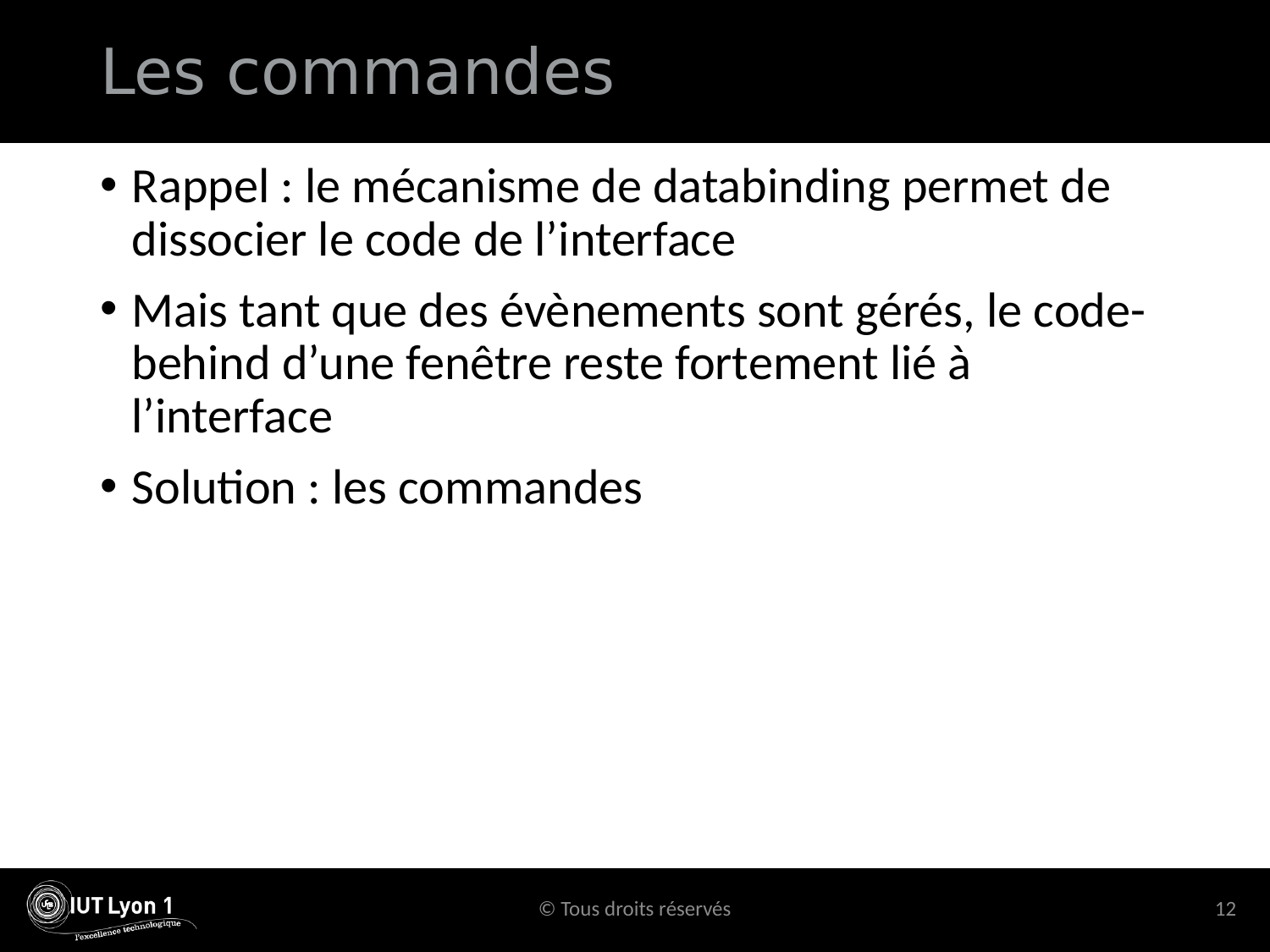

# Les commandes
Rappel : le mécanisme de databinding permet de dissocier le code de l’interface
Mais tant que des évènements sont gérés, le code-behind d’une fenêtre reste fortement lié à l’interface
Solution : les commandes

© Tous droits réservés
12